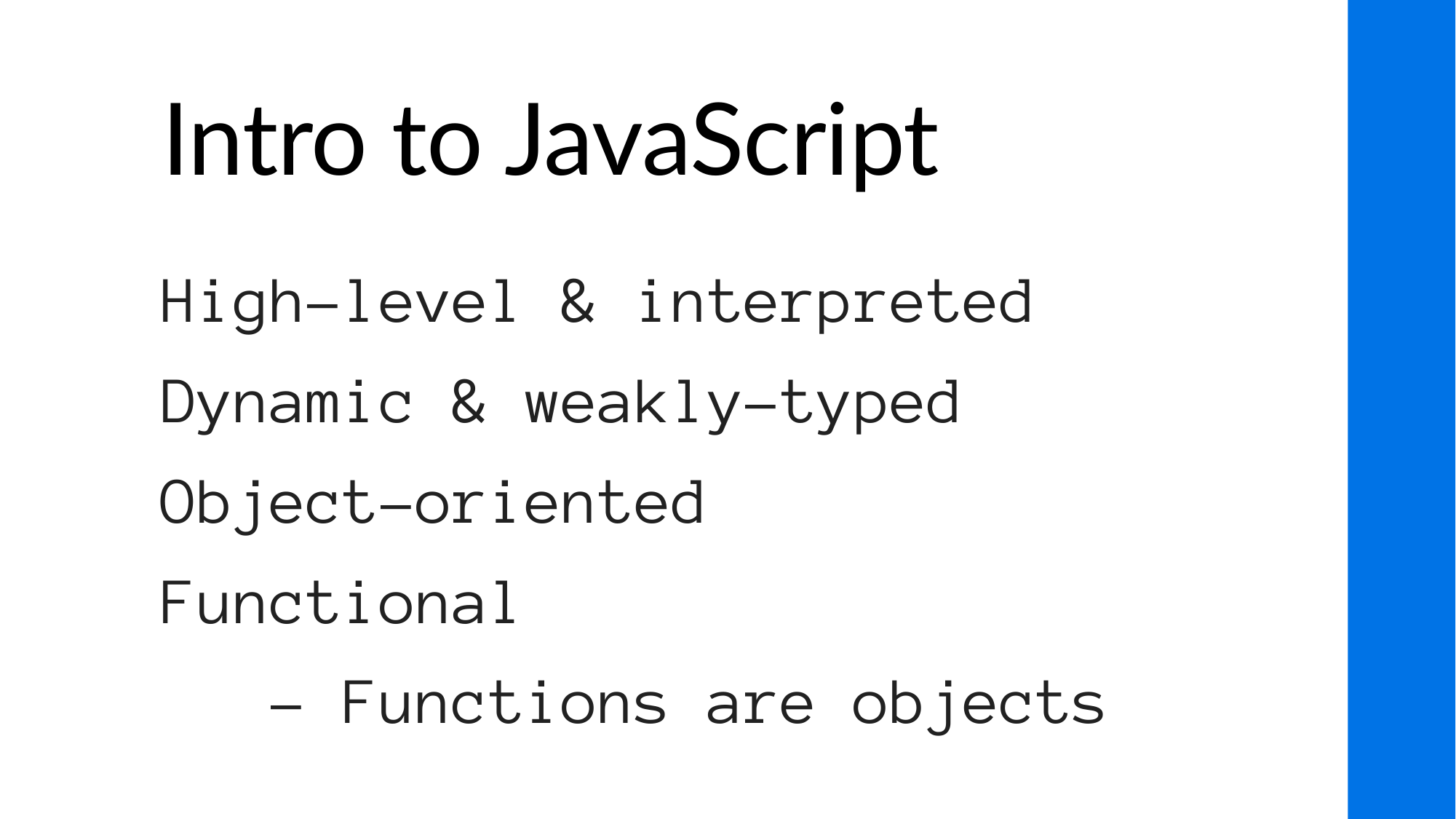

# Intro to JavaScript
High-level & interpreted
Dynamic & weakly-typed
Object-oriented
Functional
	- Functions are objects